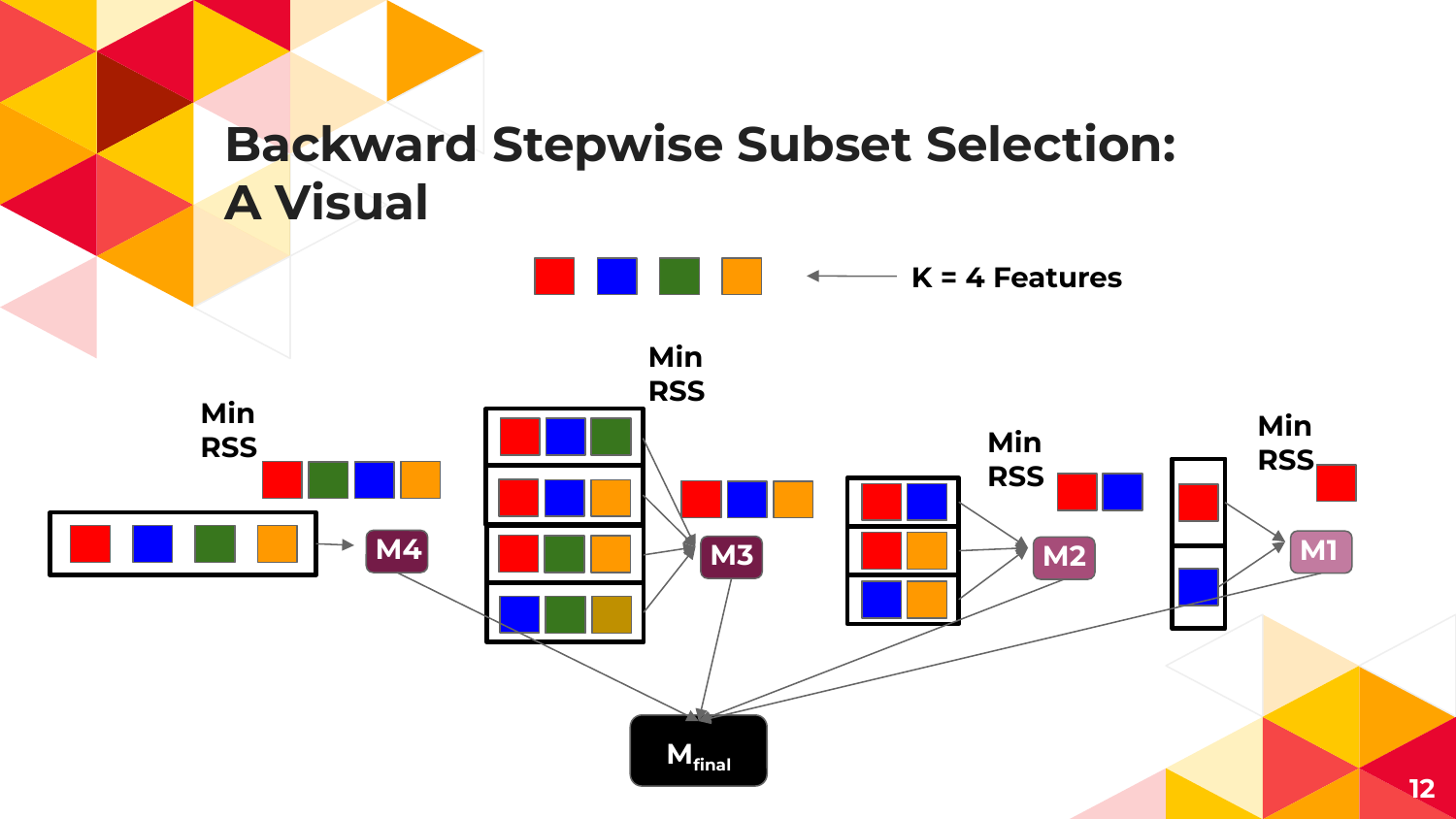

# Backward Stepwise Subset Selection: A Visual
K = 4 Features

Min RSS
Min RSS
Min RSS

Min RSS

M4
M1
M3
M2

Mfinal
12